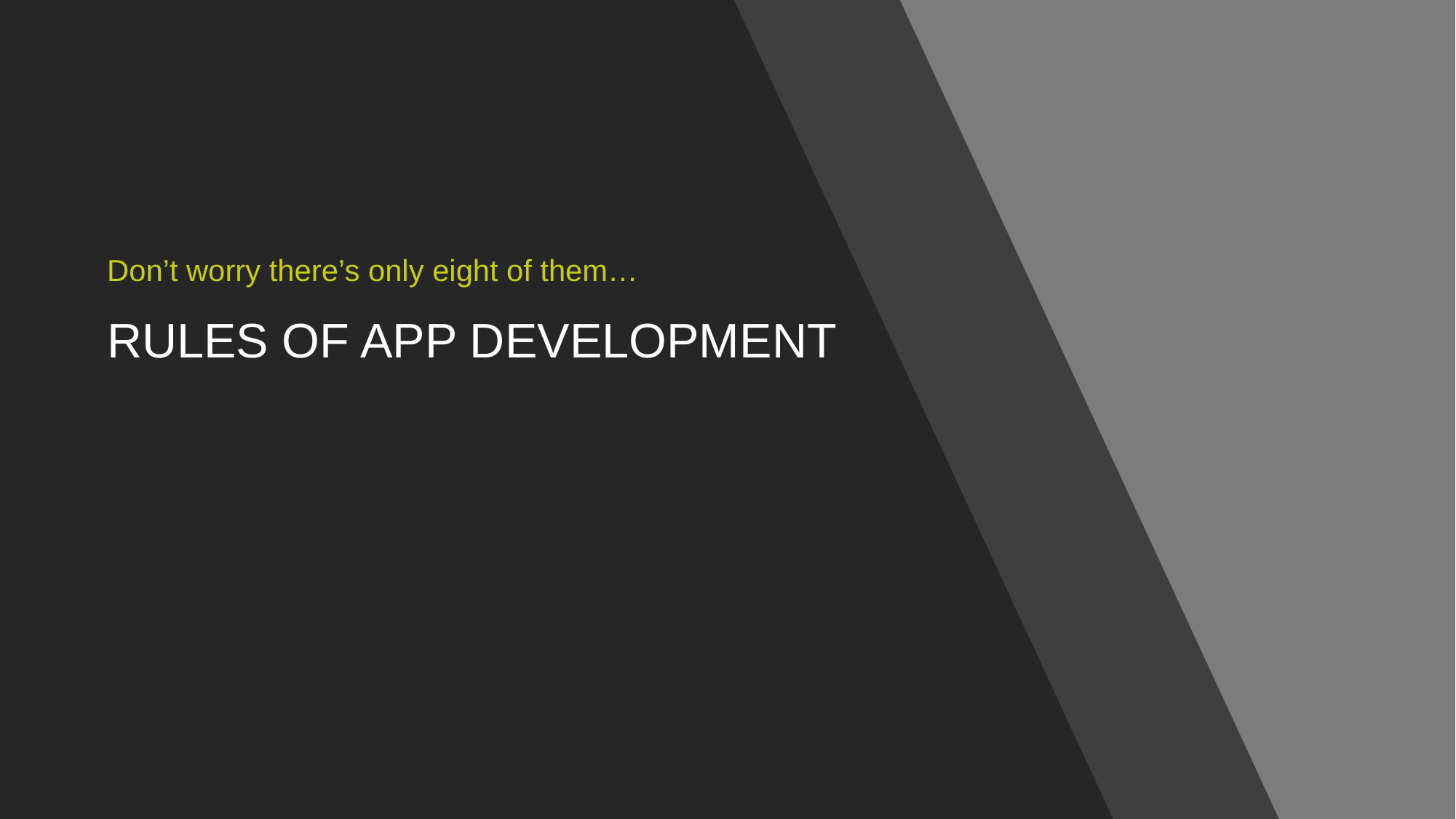

Don’t worry there’s only eight of them…
# RULES OF APP DEVELOPMENT